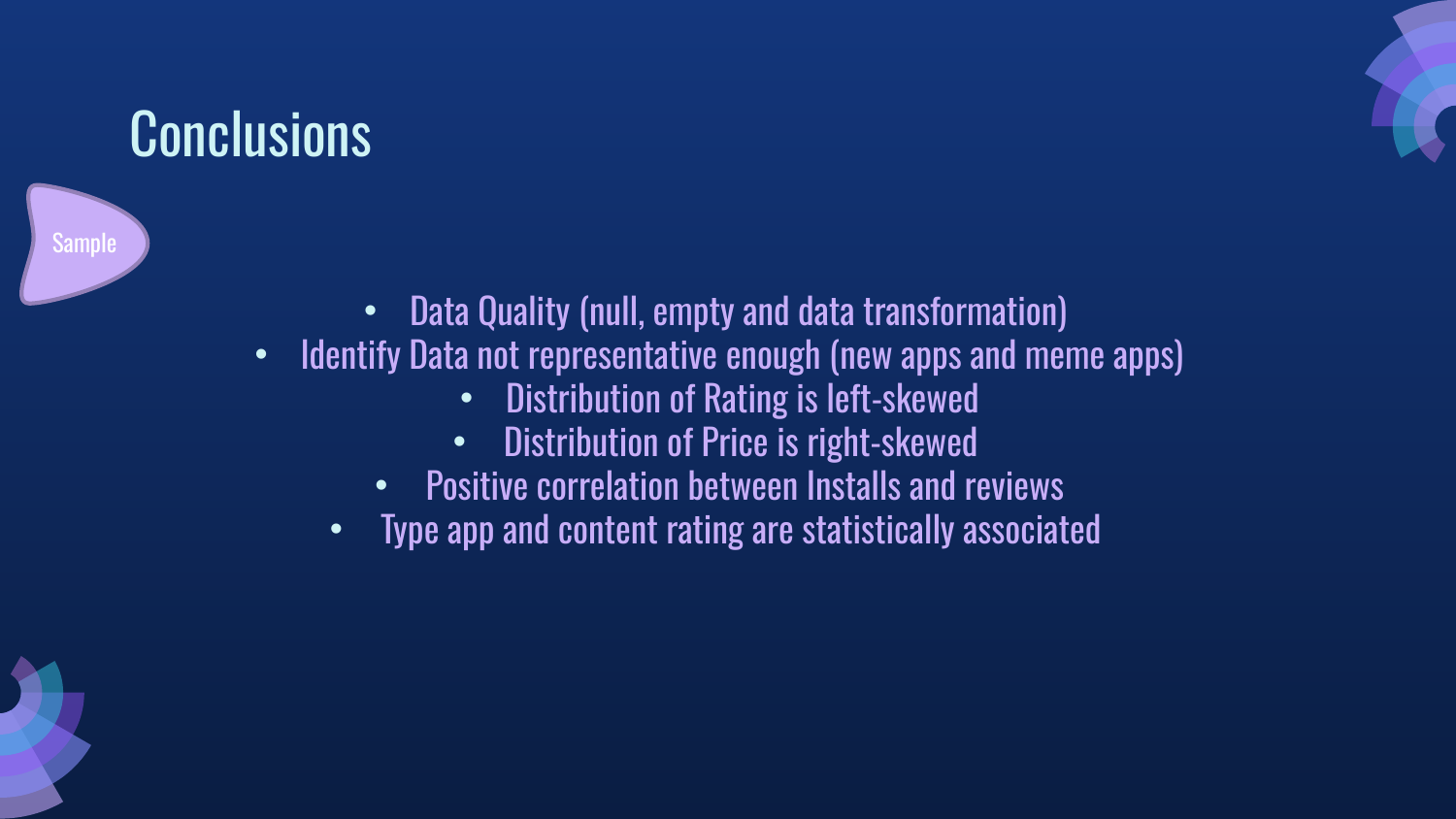

# Conclusions

Sample
Data Quality (null, empty and data transformation)
Identify Data not representative enough (new apps and meme apps)
Distribution of Rating is left-skewed
Distribution of Price is right-skewed
Positive correlation between Installs and reviews
Type app and content rating are statistically associated